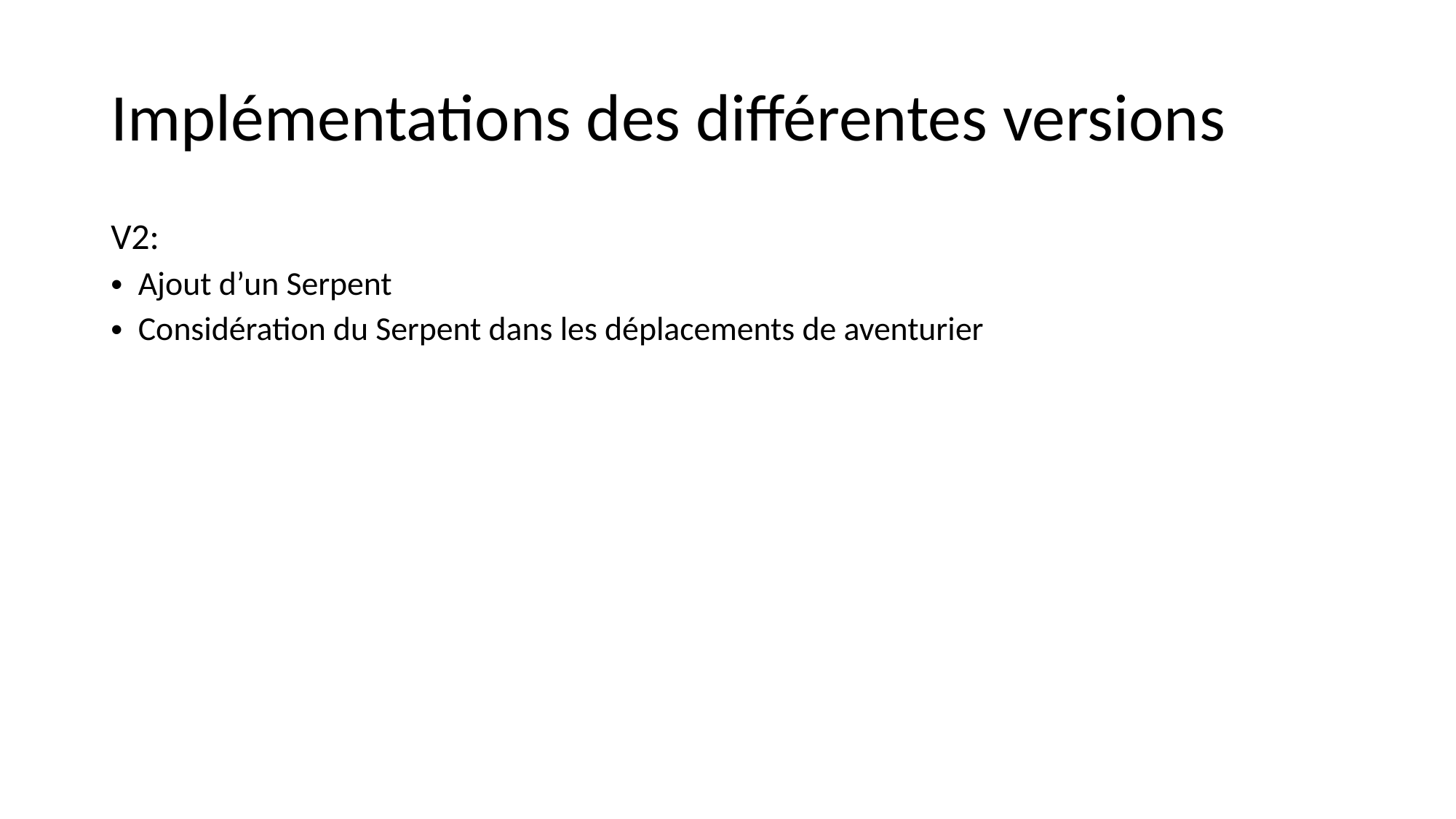

Implémentations des différentes versions
V2:
Ajout d’un Serpent
Considération du Serpent dans les déplacements de aventurier